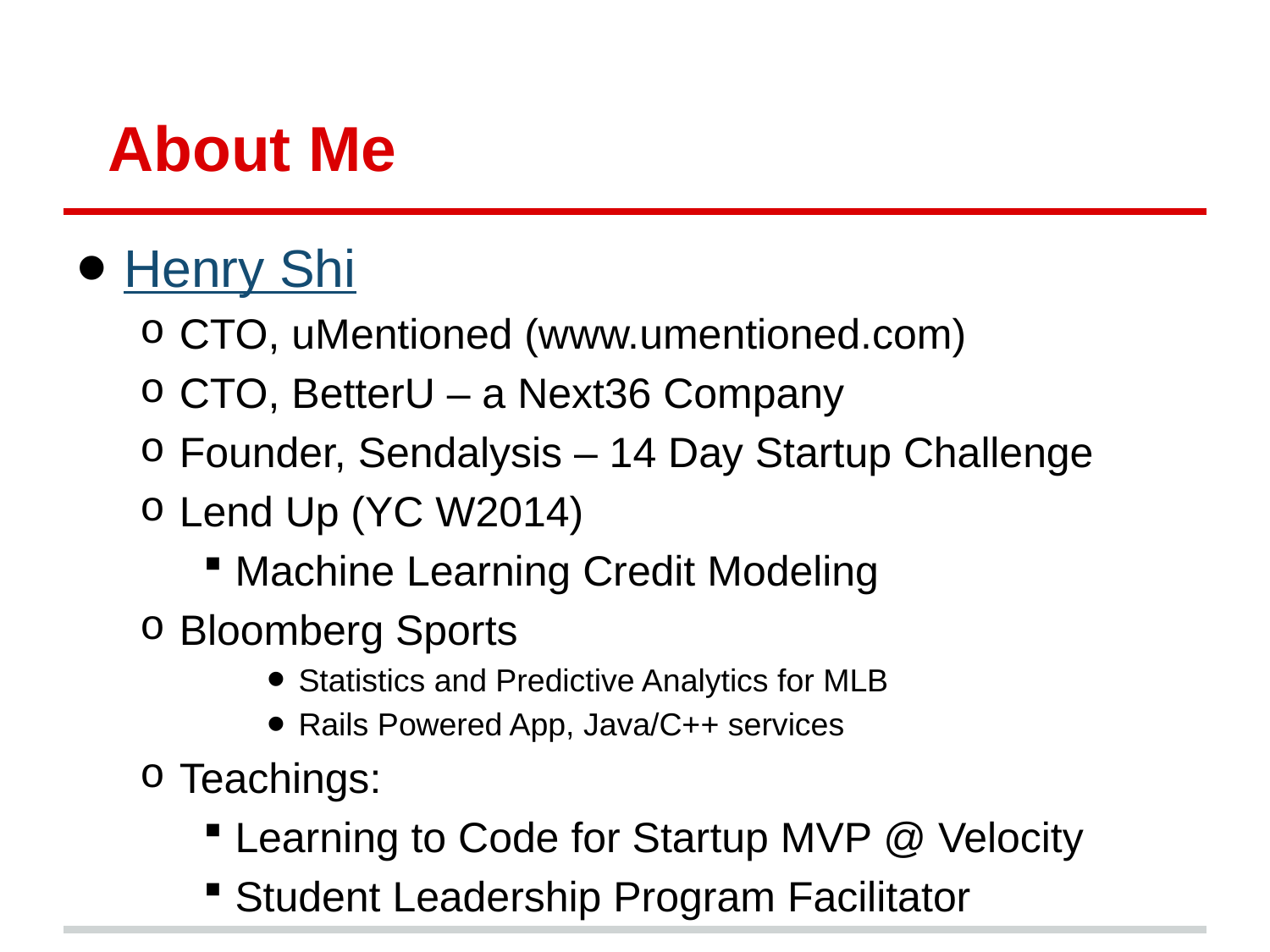

# About Me
Henry Shi
CTO, uMentioned (www.umentioned.com)
CTO, BetterU – a Next36 Company
Founder, Sendalysis – 14 Day Startup Challenge
Lend Up (YC W2014)
Machine Learning Credit Modeling
Bloomberg Sports
Statistics and Predictive Analytics for MLB
Rails Powered App, Java/C++ services
Teachings:
Learning to Code for Startup MVP @ Velocity
Student Leadership Program Facilitator